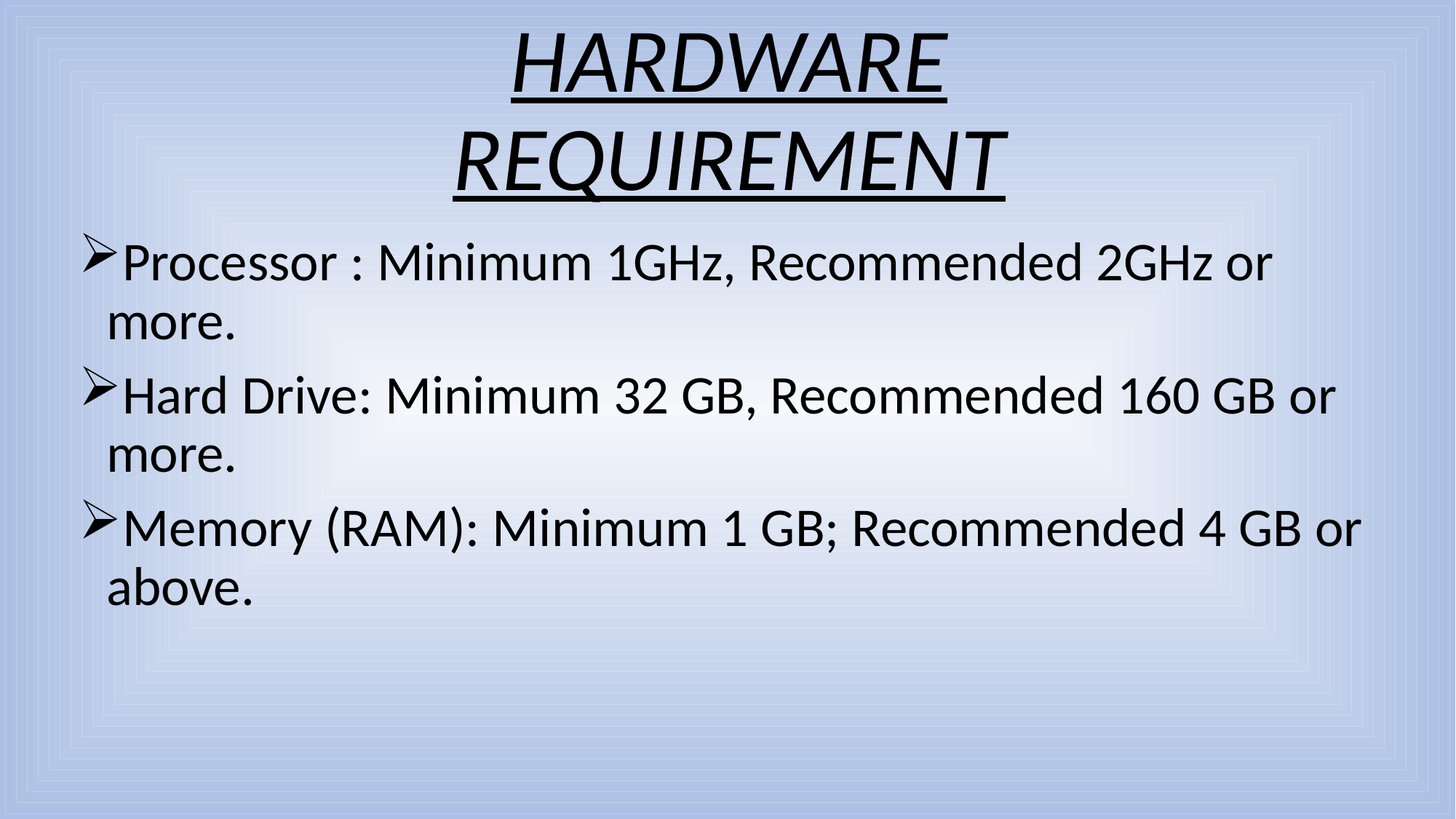

# HARDWARE REQUIREMENT
Processor : Minimum 1GHz, Recommended 2GHz or more.
Hard Drive: Minimum 32 GB, Recommended 160 GB or more.
Memory (RAM): Minimum 1 GB; Recommended 4 GB or above.